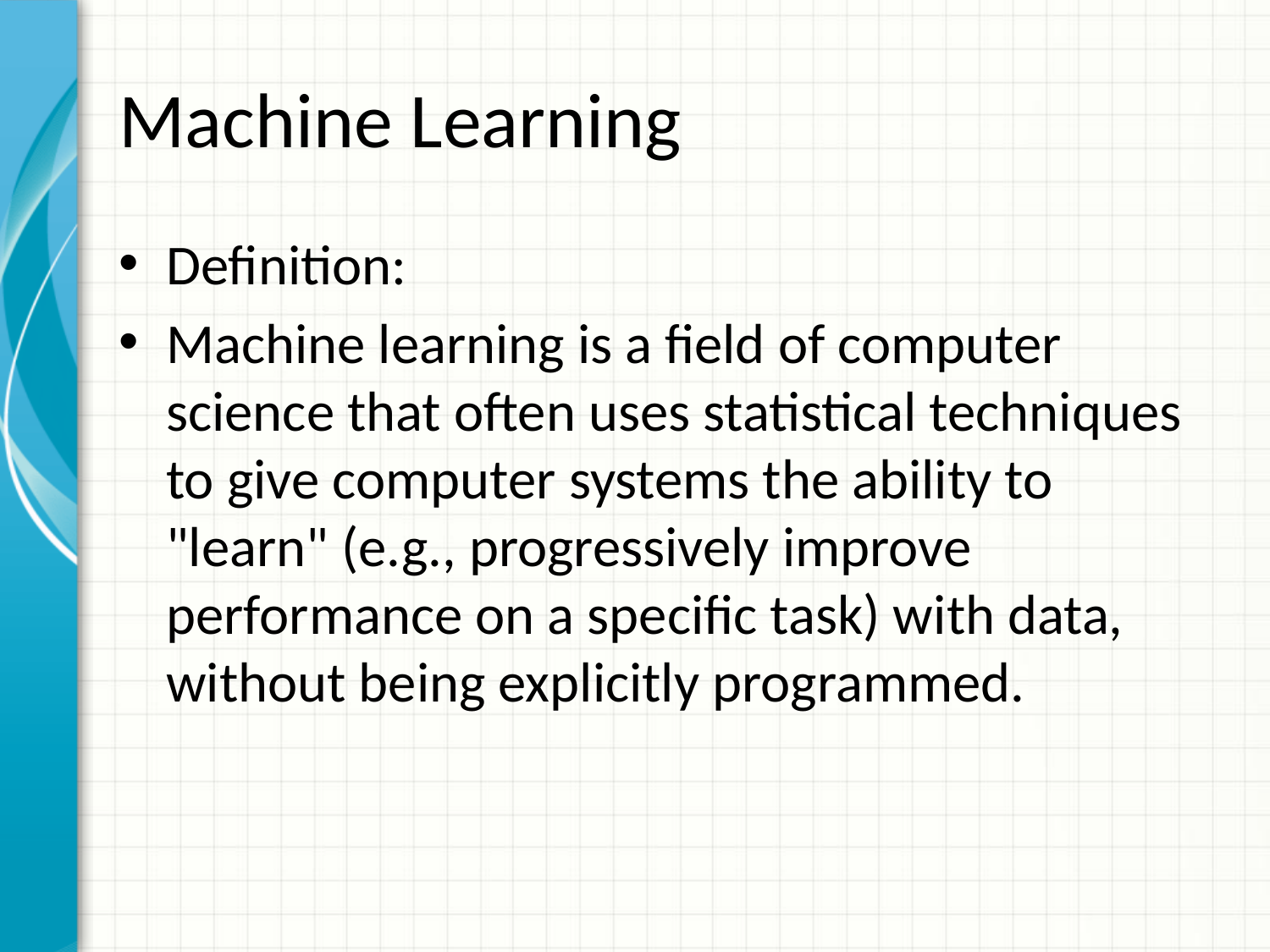

# Machine Learning
Definition:
Machine learning is a field of computer science that often uses statistical techniques to give computer systems the ability to "learn" (e.g., progressively improve performance on a specific task) with data, without being explicitly programmed.